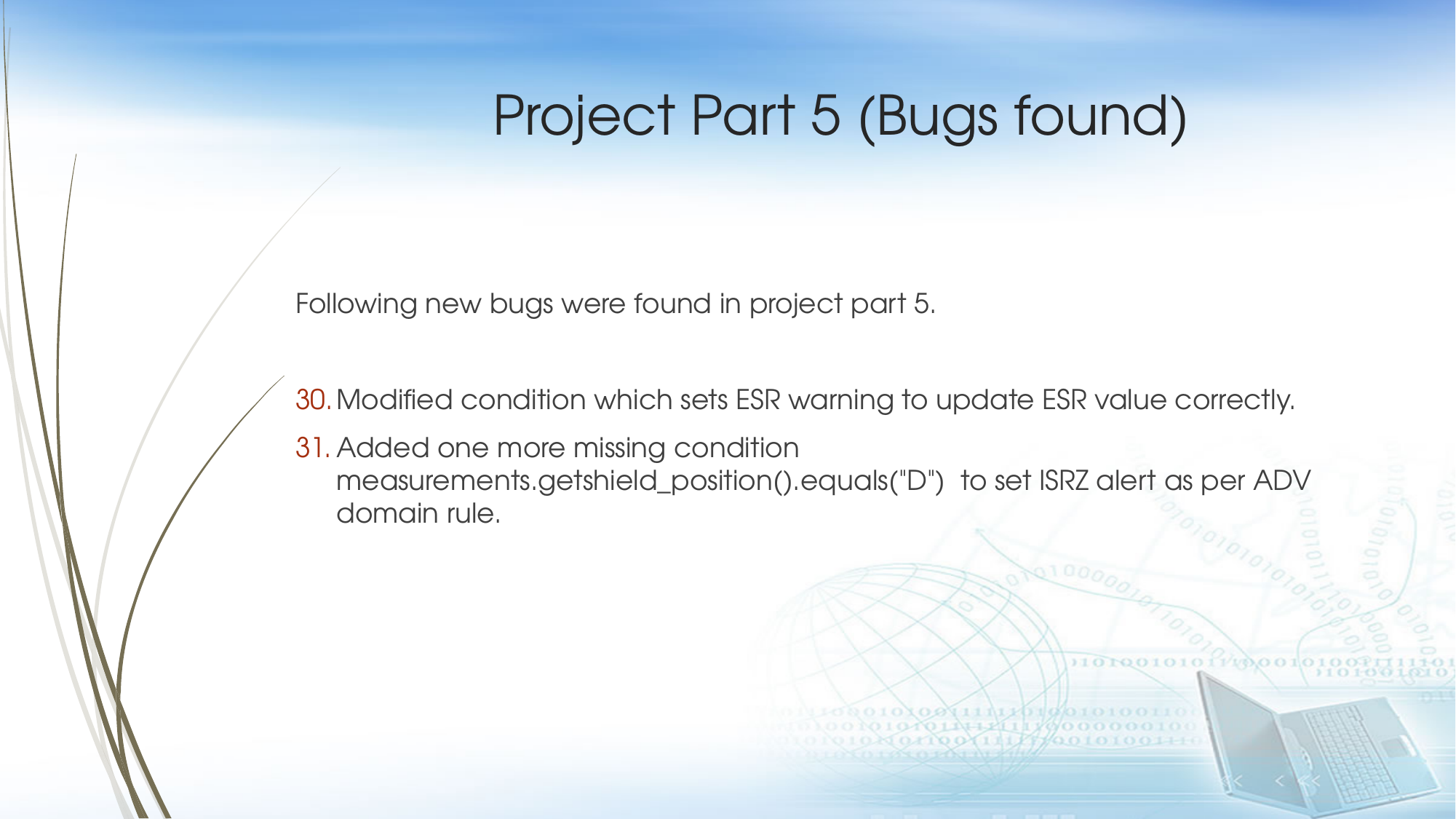

# Project Part 5 (Bugs found)
Following new bugs were found in project part 5.

Modified condition which sets ESR warning to update ESR value correctly.
Added one more missing condition measurements.getshield_position().equals("D")  to set ISRZ alert as per ADV domain rule.